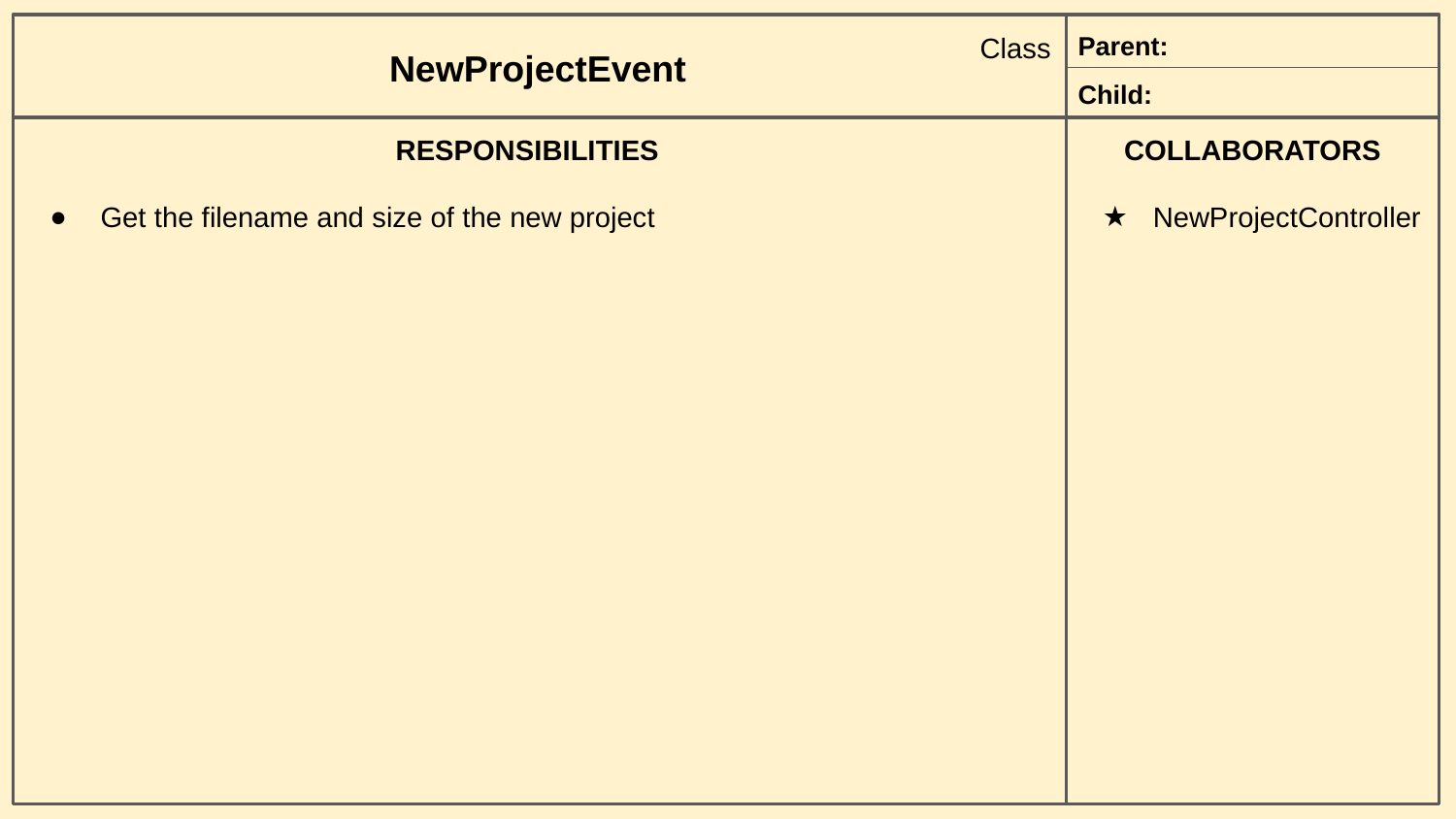

Class
Parent:
NewProjectEvent
Child:
RESPONSIBILITIES

Get the filename and size of the new project
COLLABORATORS

NewProjectController